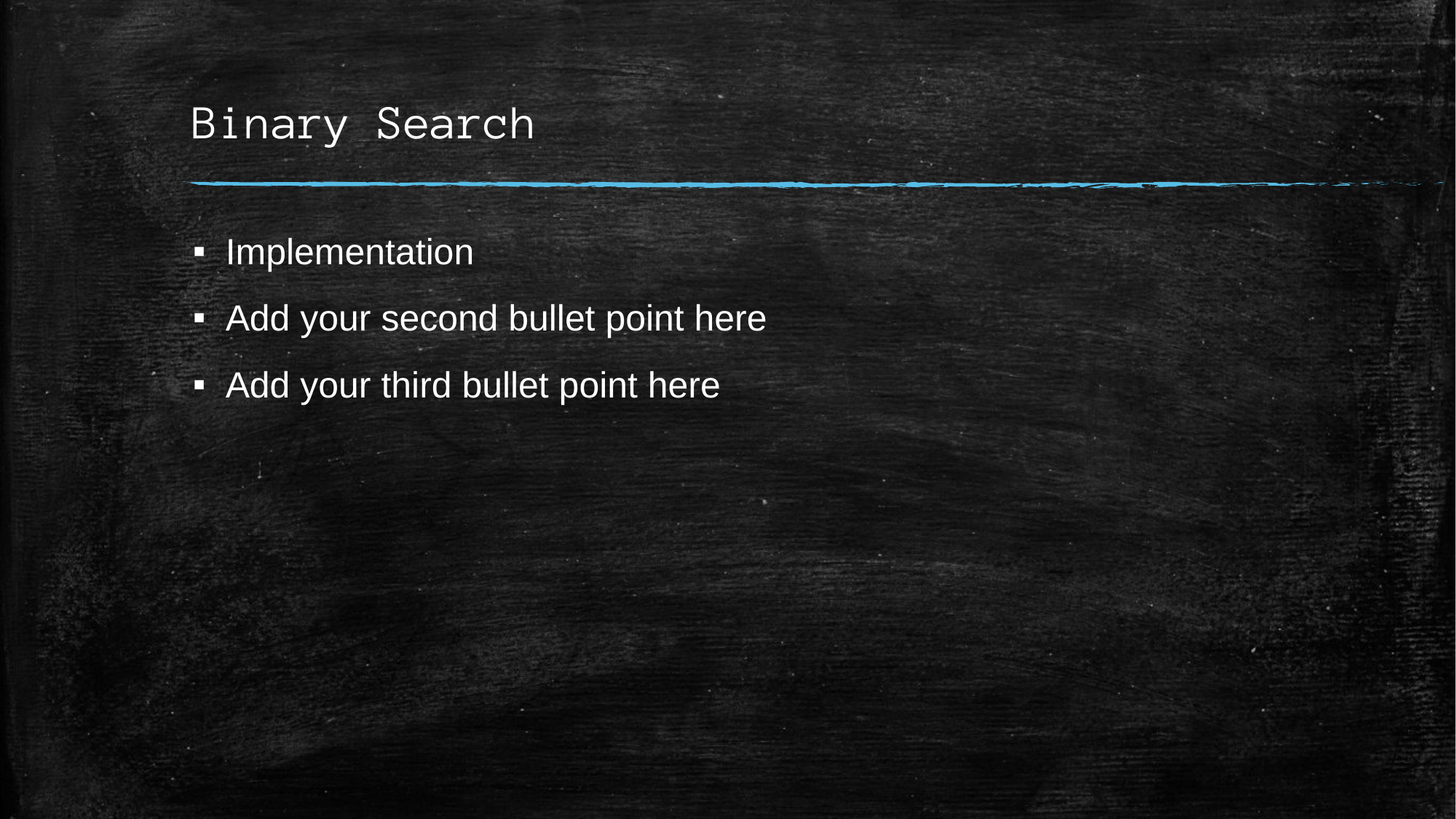

# Binary Search
Implementation
Add your second bullet point here
Add your third bullet point here